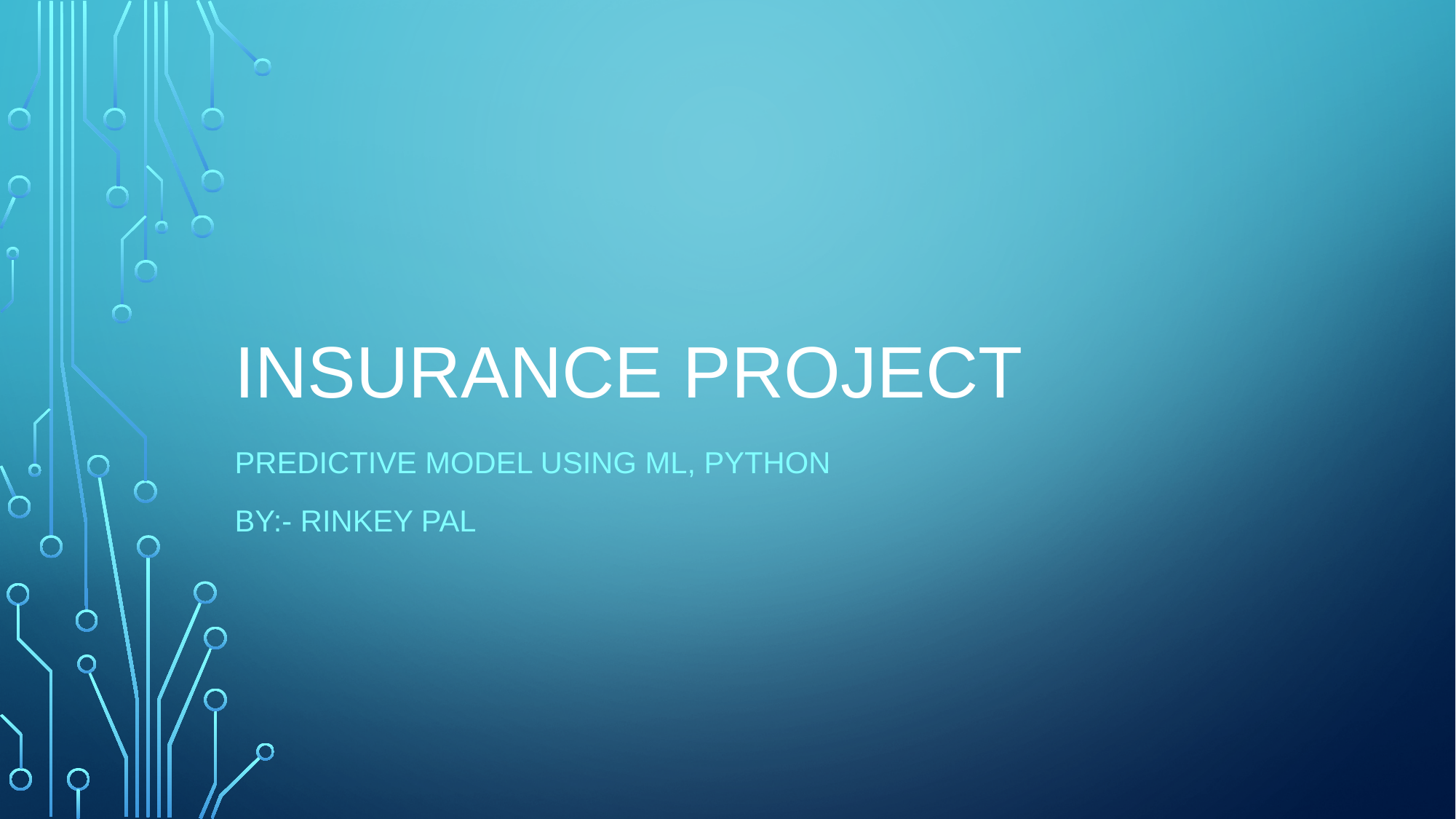

# INSURANCE PROJECT
PREDICTIVE MODEL USING ML, PYTHON
BY:- RINKEY PAL